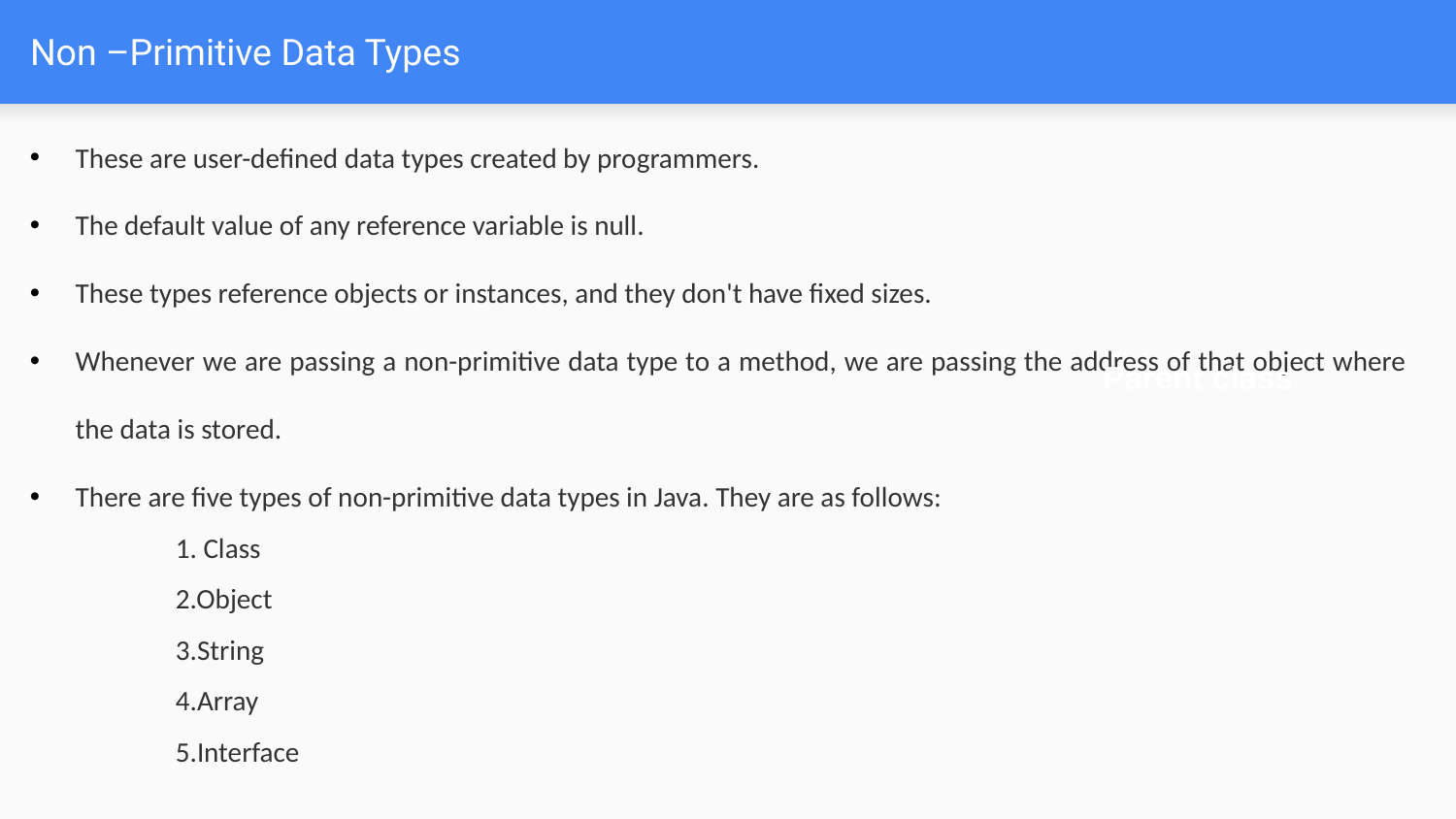

# Non –Primitive Data Types
These are user-defined data types created by programmers.
The default value of any reference variable is null.
These types reference objects or instances, and they don't have fixed sizes.
Whenever we are passing a non-primitive data type to a method, we are passing the address of that object where the data is stored.
There are five types of non-primitive data types in Java. They are as follows:
	1. Class
	2.Object
	3.String
	4.Array
	5.Interface

 Parent class